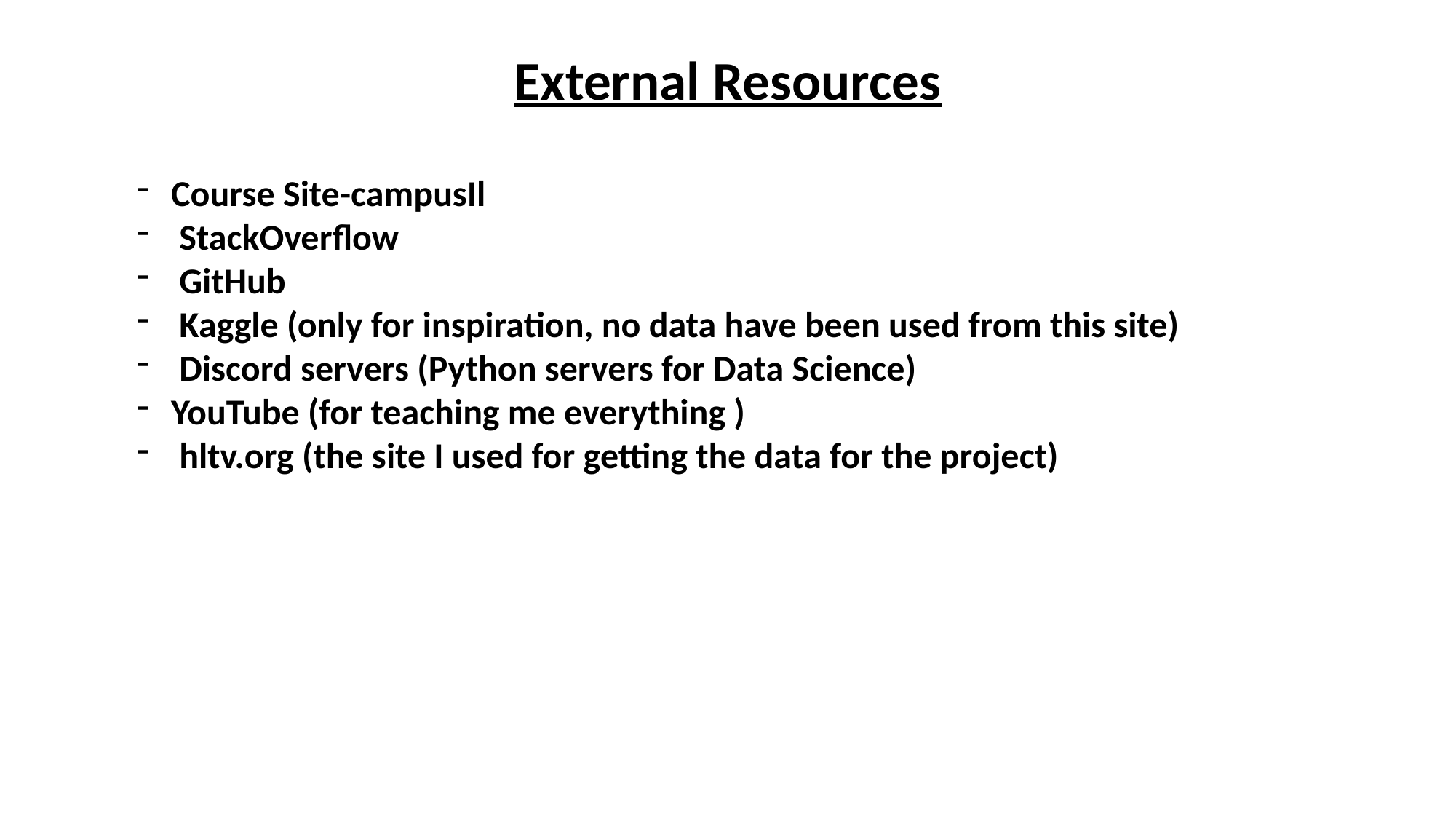

External Resources
Course Site-campusIl
 StackOverflow
 GitHub
 Kaggle (only for inspiration, no data have been used from this site)
 Discord servers (Python servers for Data Science)
YouTube (for teaching me everything )
 hltv.org (the site I used for getting the data for the project)